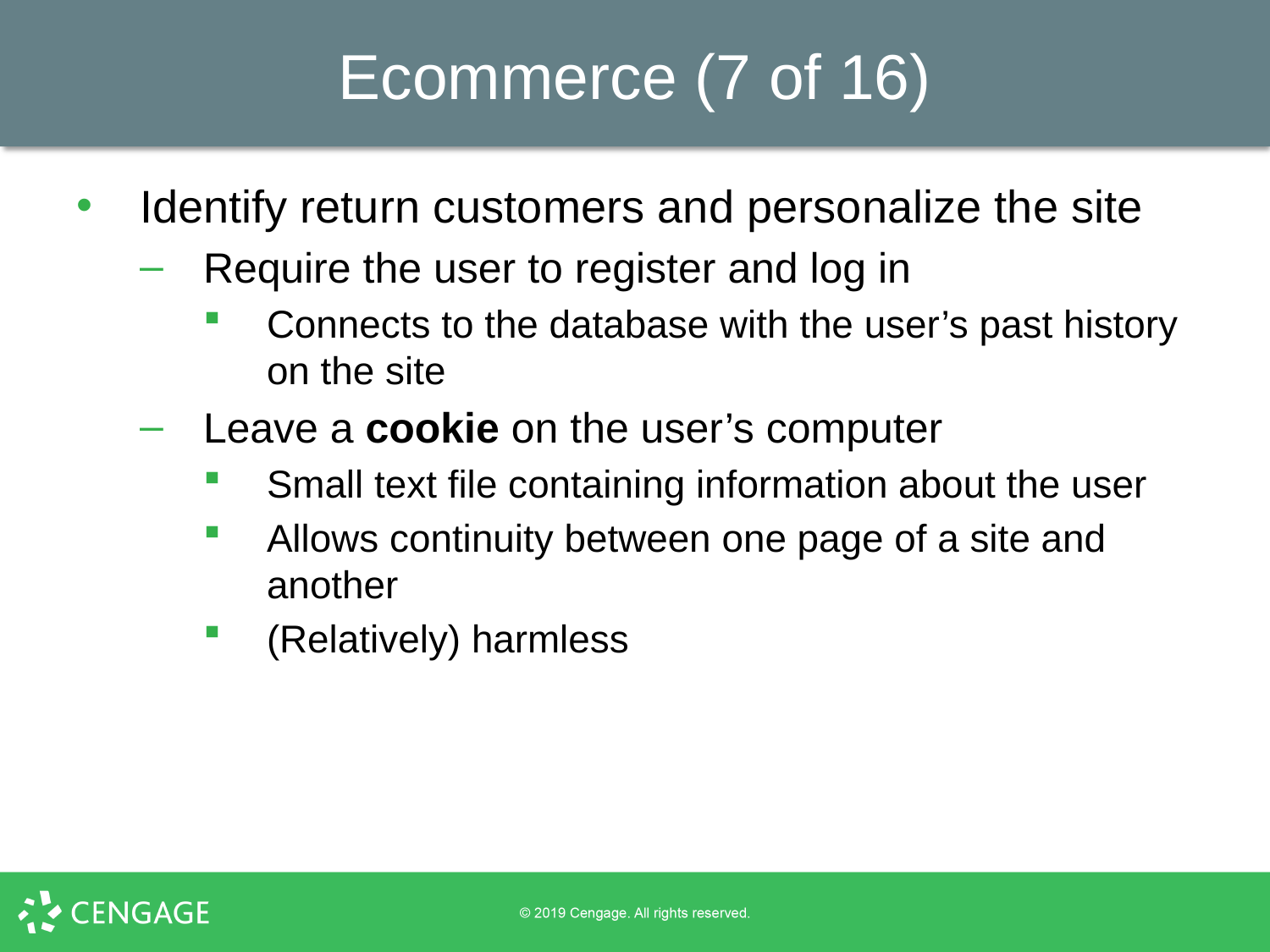

# Ecommerce (7 of 16)
Identify return customers and personalize the site
Require the user to register and log in
Connects to the database with the user’s past history on the site
Leave a cookie on the user’s computer
Small text file containing information about the user
Allows continuity between one page of a site and another
(Relatively) harmless